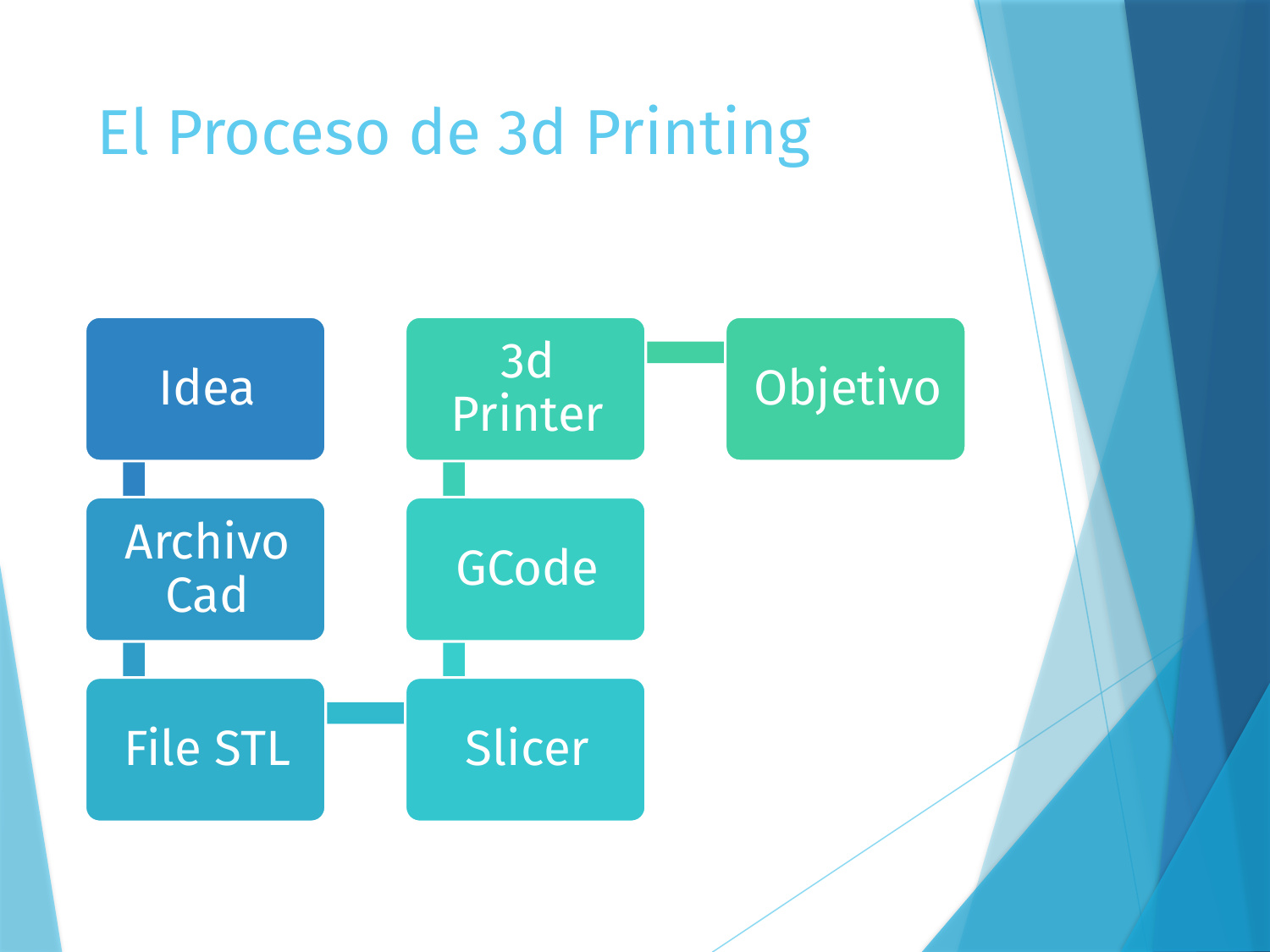

# El Proceso de 3d Printing
Idea
Archivo Cad
File STL
Slicer
GCode
3d Printer
Objetivo